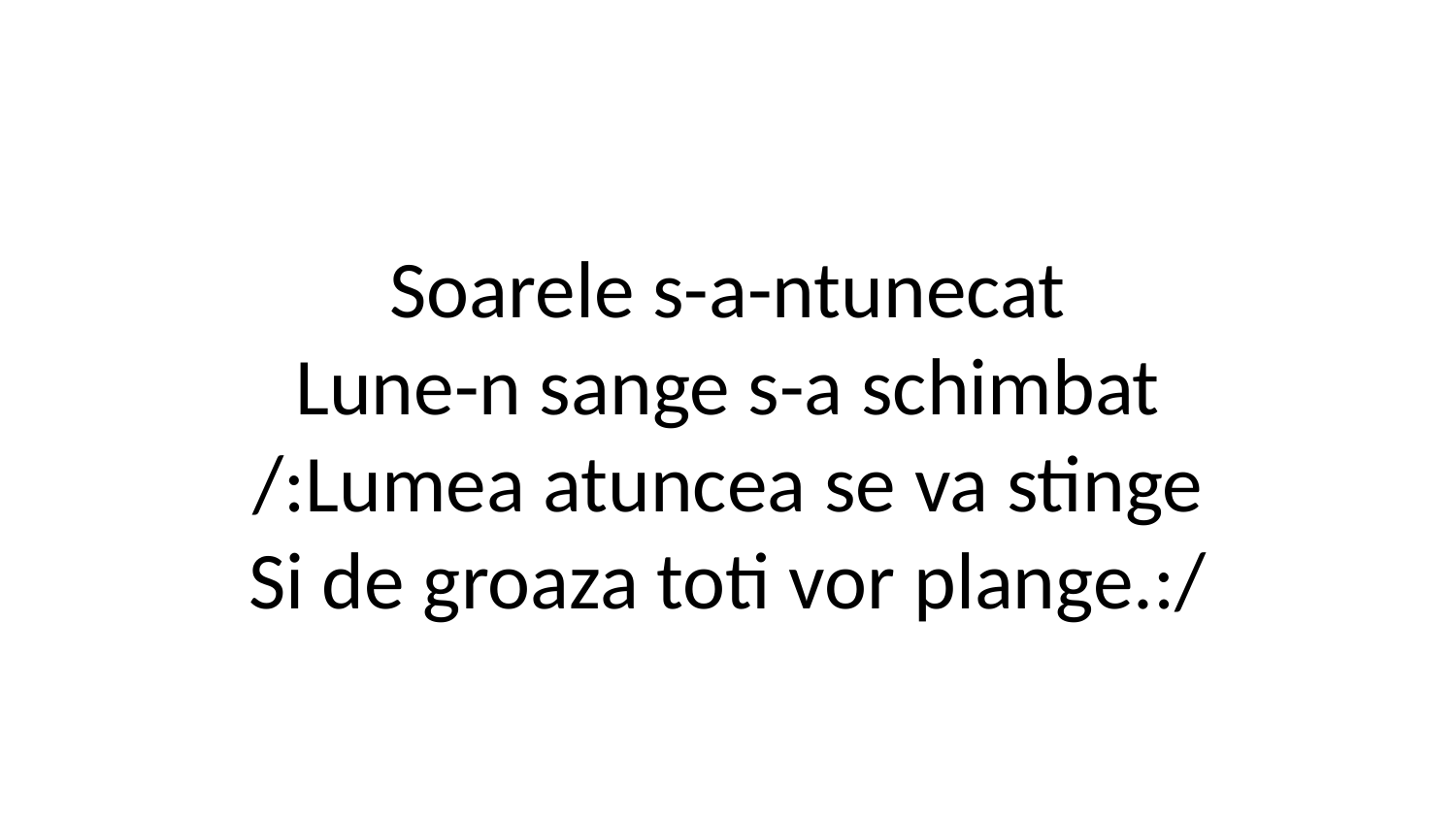

Soarele s-a-ntunecat
Lune-n sange s-a schimbat
/:Lumea atuncea se va stinge
Si de groaza toti vor plange.:/